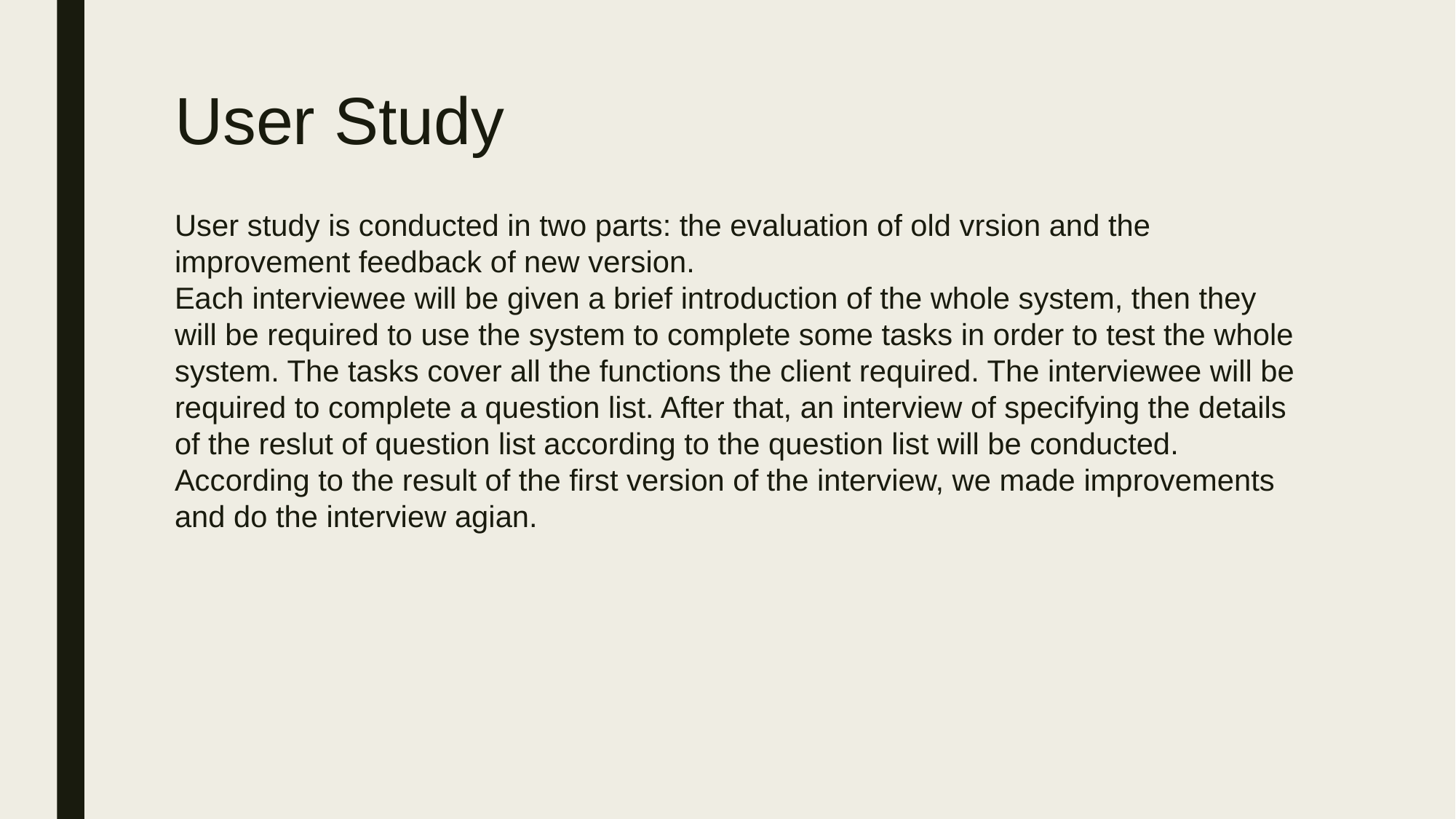

# User Study
User study is conducted in two parts: the evaluation of old vrsion and the improvement feedback of new version.
Each interviewee will be given a brief introduction of the whole system, then they will be required to use the system to complete some tasks in order to test the whole system. The tasks cover all the functions the client required. The interviewee will be required to complete a question list. After that, an interview of specifying the details of the reslut of question list according to the question list will be conducted.
According to the result of the first version of the interview, we made improvements and do the interview agian.